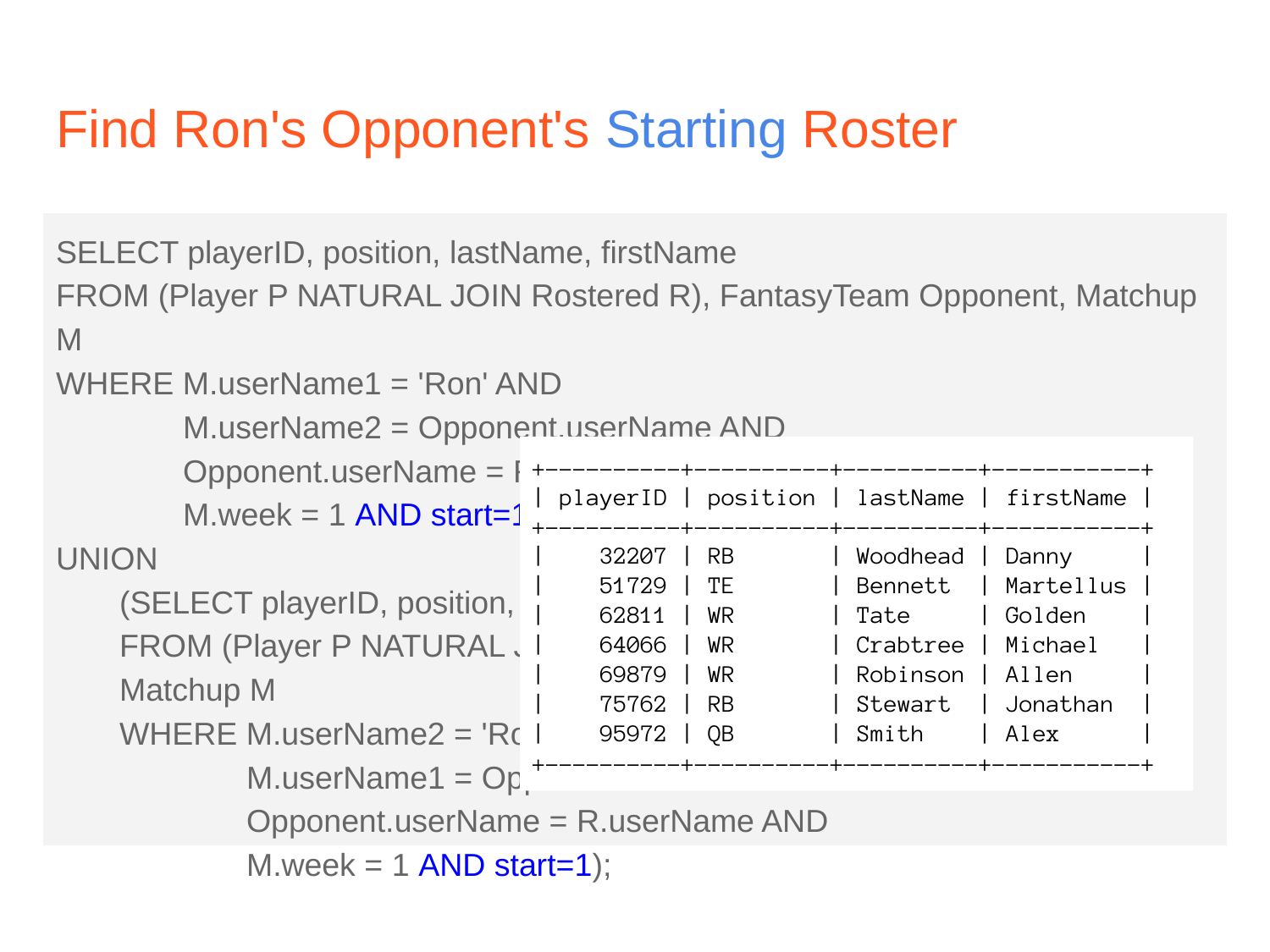

# Find Ron's Opponent's Starting Roster
SELECT playerID, position, lastName, firstName
FROM (Player P NATURAL JOIN Rostered R), FantasyTeam Opponent, Matchup M
WHERE M.userName1 = 'Ron' AND
  	M.userName2 = Opponent.userName AND
  	Opponent.userName = R.userName AND
  	M.week = 1 AND start=1
UNION
(SELECT playerID, position, lastName, firstName
FROM (Player P NATURAL JOIN Rostered R), FantasyTeam Opponent, Matchup M
WHERE M.userName2 = 'Ron' AND
  	M.userName1 = Opponent.userName AND
  	Opponent.userName = R.userName AND
  	M.week = 1 AND start=1);
+----------+----------+----------+-----------+
| playerID | position | lastName | firstName |
+----------+----------+----------+-----------+
|    32207 | RB       | Woodhead | Danny     |
|    51729 | TE       | Bennett  | Martellus |
|    62811 | WR       | Tate     | Golden    |
|    64066 | WR       | Crabtree | Michael   |
|    69879 | WR       | Robinson | Allen     |
|    75762 | RB       | Stewart  | Jonathan  |
|    95972 | QB       | Smith    | Alex      |
+----------+----------+----------+-----------+